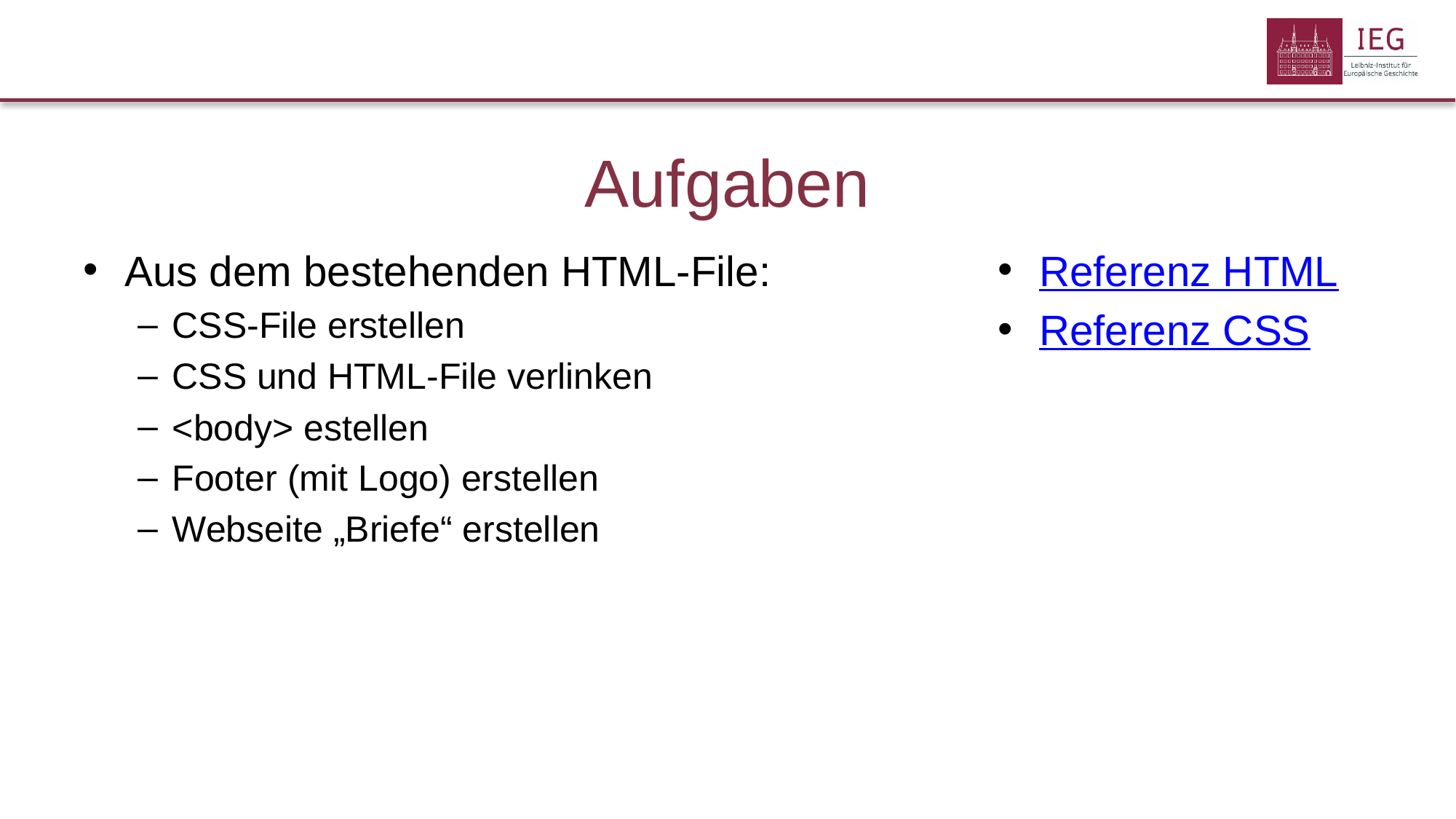

# Aufgaben
Aus dem bestehenden HTML-File:
CSS-File erstellen
CSS und HTML-File verlinken
<body> estellen
Footer (mit Logo) erstellen
Webseite „Briefe“ erstellen

Referenz HTML
Referenz CSS